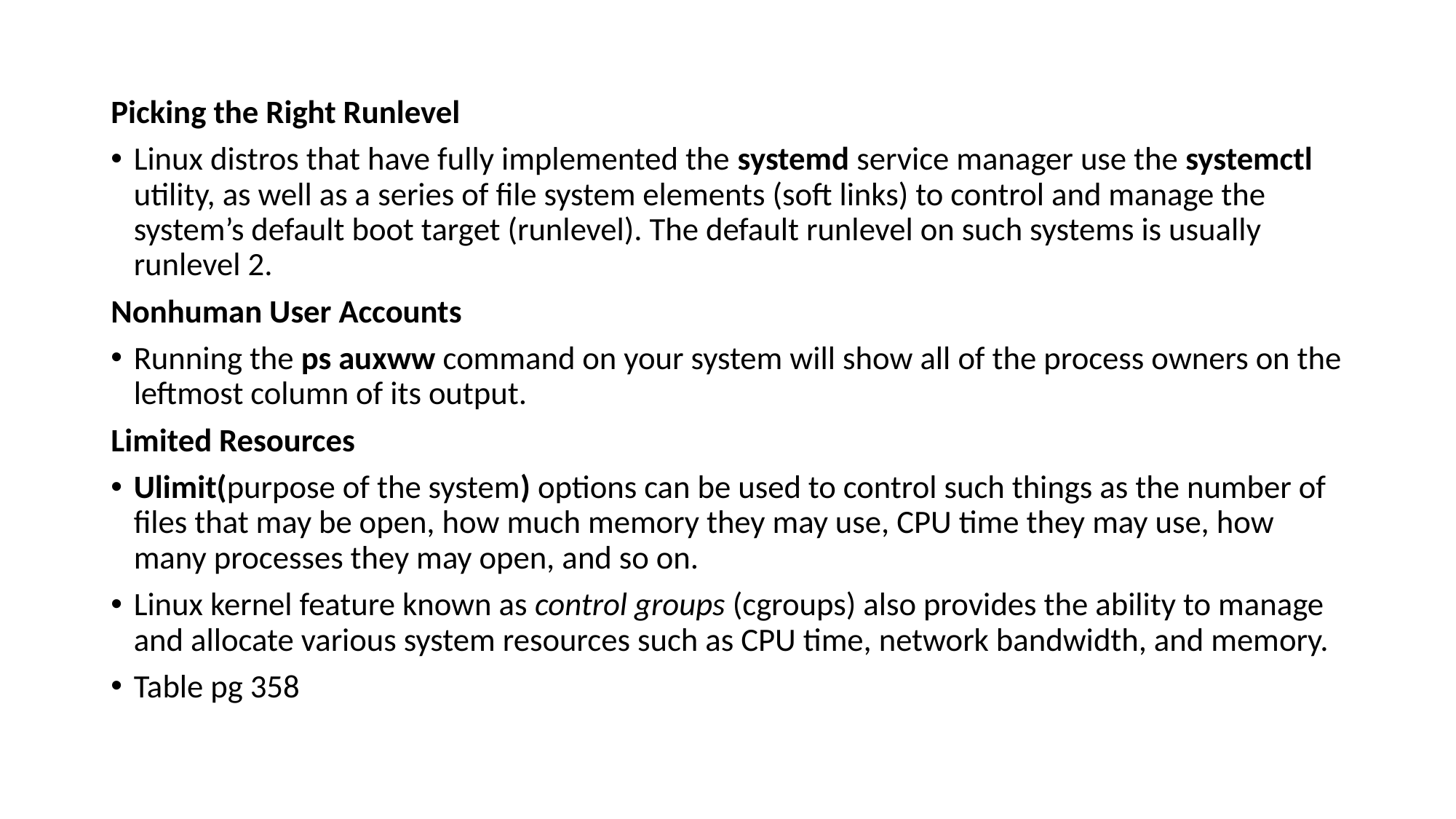

Picking the Right Runlevel
Linux distros that have fully implemented the systemd service manager use the systemctl utility, as well as a series of file system elements (soft links) to control and manage the system’s default boot target (runlevel). The default runlevel on such systems is usually runlevel 2.
Nonhuman User Accounts
Running the ps auxww command on your system will show all of the process owners on the leftmost column of its output.
Limited Resources
Ulimit(purpose of the system) options can be used to control such things as the number of files that may be open, how much memory they may use, CPU time they may use, how many processes they may open, and so on.
Linux kernel feature known as control groups (cgroups) also provides the ability to manage and allocate various system resources such as CPU time, network bandwidth, and memory.
Table pg 358